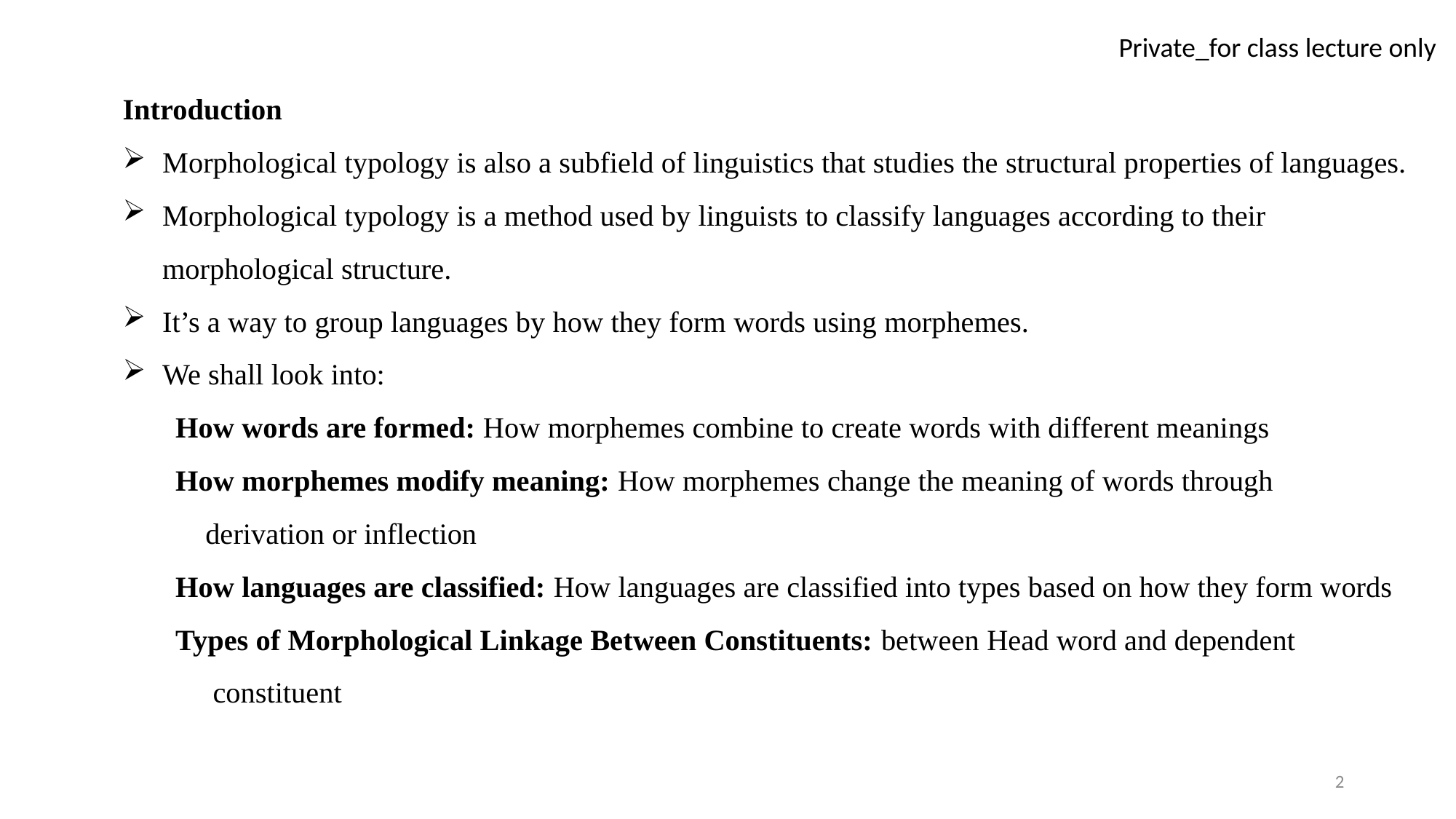

Introduction
Morphological typology is also a subfield of linguistics that studies the structural properties of languages.
Morphological typology is a method used by linguists to classify languages according to their morphological structure.
It’s a way to group languages by how they form words using morphemes.
We shall look into:
How words are formed: How morphemes combine to create words with different meanings
How morphemes modify meaning: How morphemes change the meaning of words through
    derivation or inflection
How languages are classified: How languages are classified into types based on how they form words
Types of Morphological Linkage Between Constituents: between Head word and dependent
     constituent

2